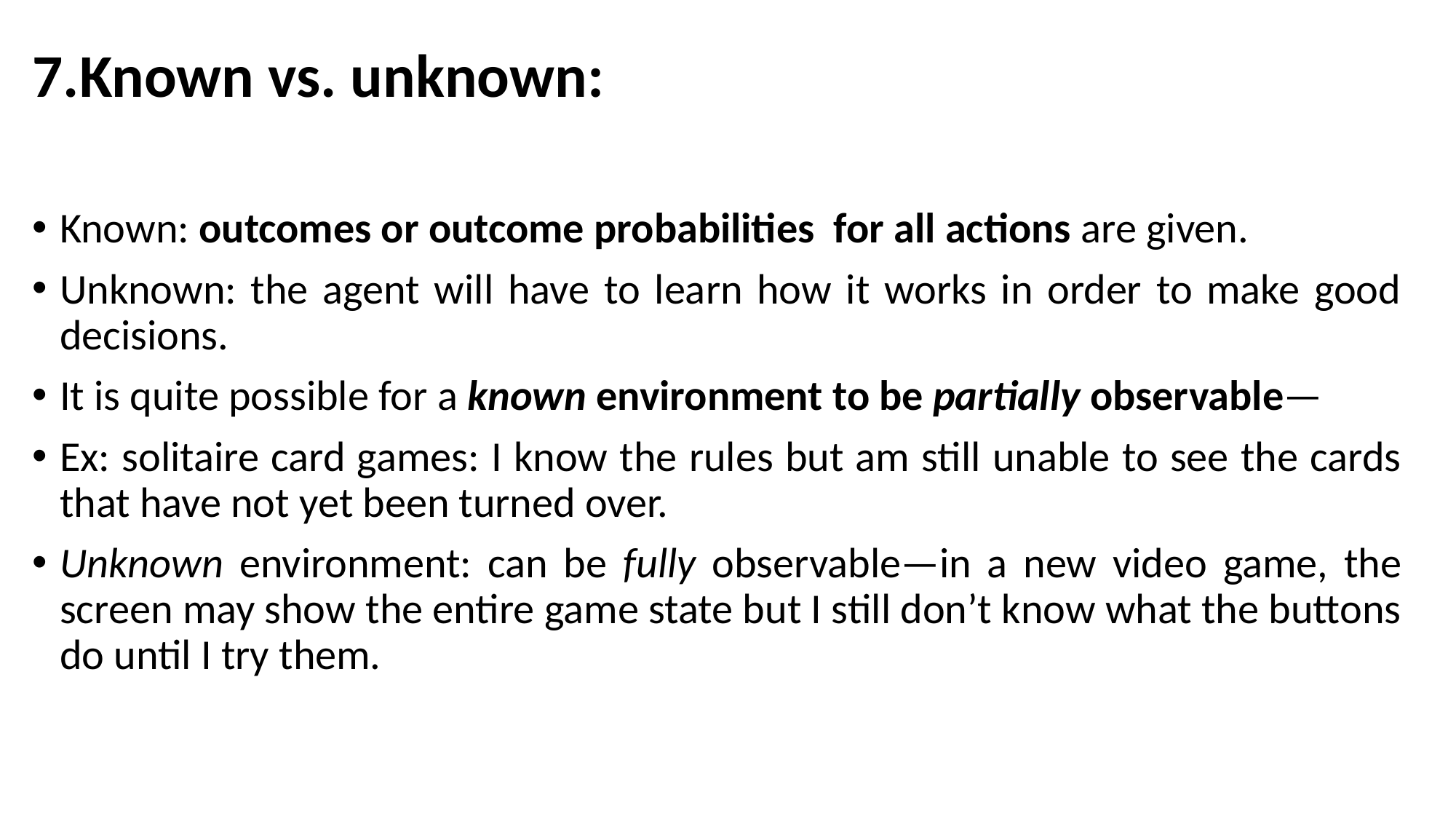

7.Known vs. unknown:

Known: outcomes or outcome probabilities  for all actions are given.
Unknown: the agent will have to learn how it works in order to make good decisions.
It is quite possible for a known environment to be partially observable—
Ex: solitaire card games: I know the rules but am still unable to see the cards that have not yet been turned over.
Unknown environment: can be fully observable—in a new video game, the screen may show the entire game state but I still don’t know what the buttons do until I try them.